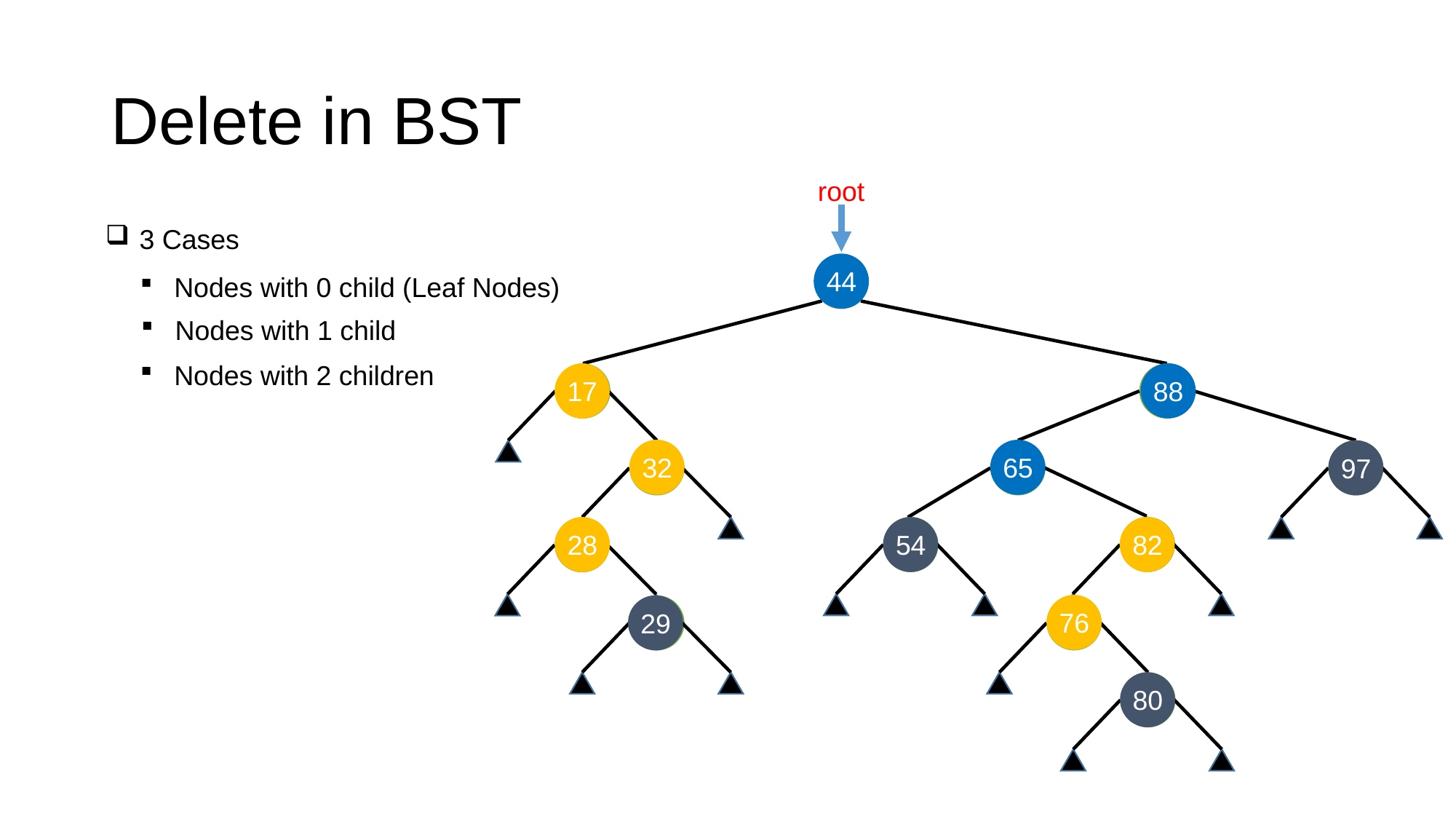

# Delete in BST
root
3 Cases

44

44
Nodes with 0 child (Leaf Nodes)
Nodes with 1 child
Nodes with 2 children

88

17

32

28

29

17

88

32

65

97

65

97

28

54

54

82

82

76

29

76

80

80